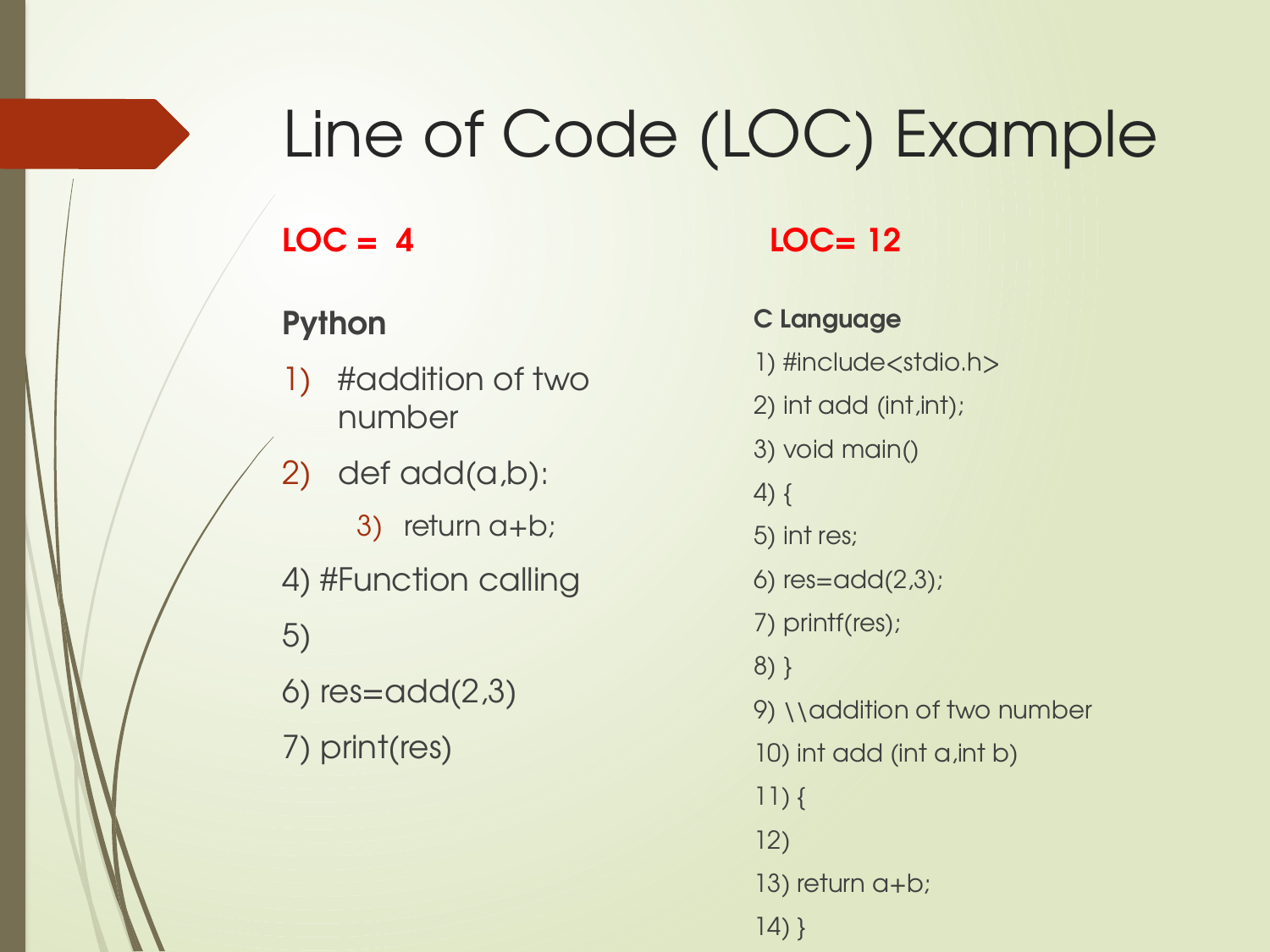

# Line of Code (LOC) Example
LOC =  4                                        LOC= 12
Python
#addition of two number
def add(a,b):
return a+b;
4) #Function calling
5)
6) res=add(2,3)
7) print(res)
C Language
1) #include<stdio.h>
2) int add (int,int);
3) void main()
4) {
5) int res;
6) res=add(2,3);
7) printf(res);
8) }
9) \\addition of two number
10) int add (int a,int b)
11) {
12)
13) return a+b;
14) }